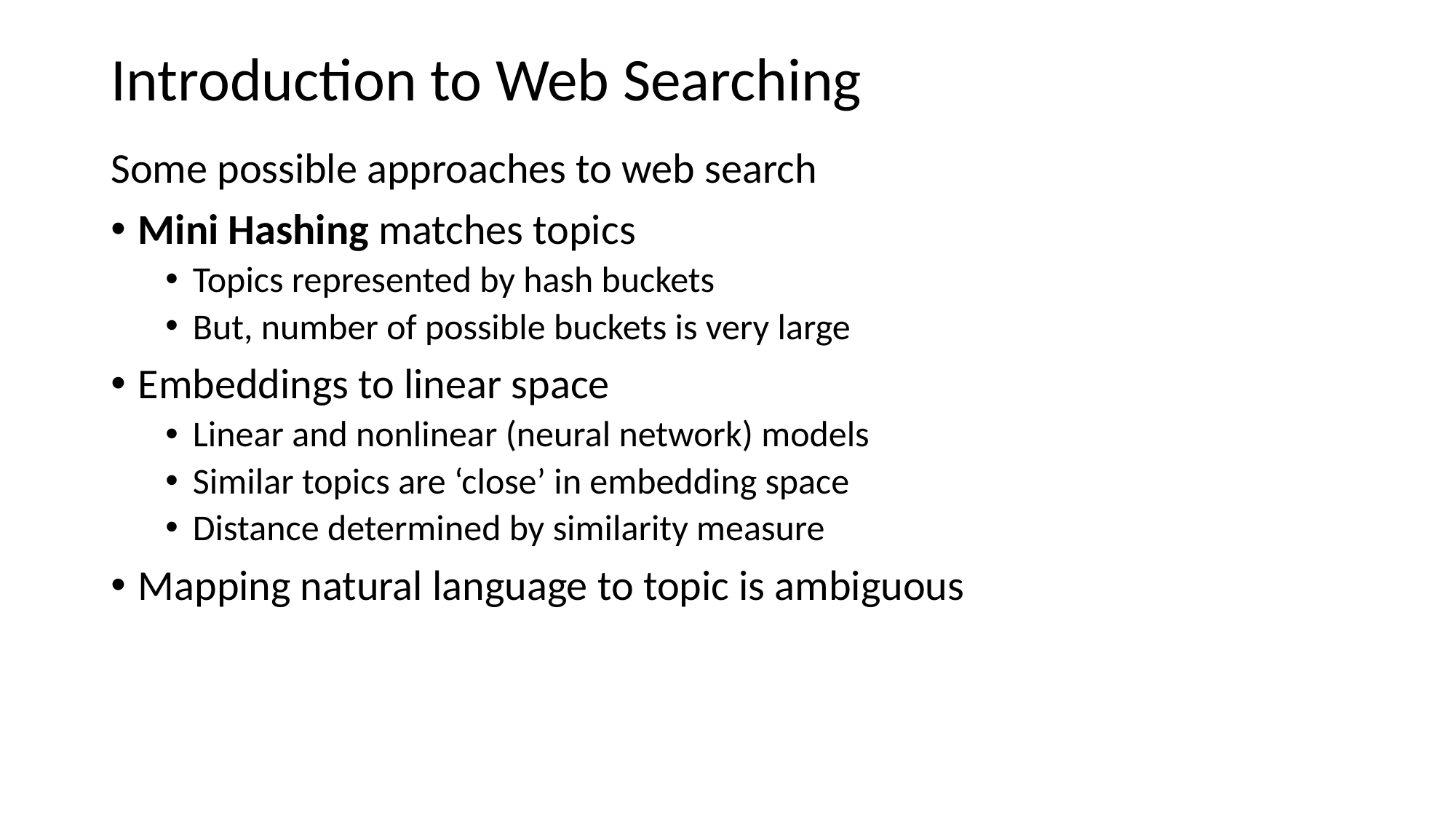

# Introduction to Web Searching
Some possible approaches to web search
Mini Hashing matches topics
Topics represented by hash buckets
But, number of possible buckets is very large
Embeddings to linear space
Linear and nonlinear (neural network) models
Similar topics are ‘close’ in embedding space
Distance determined by similarity measure
Mapping natural language to topic is ambiguous